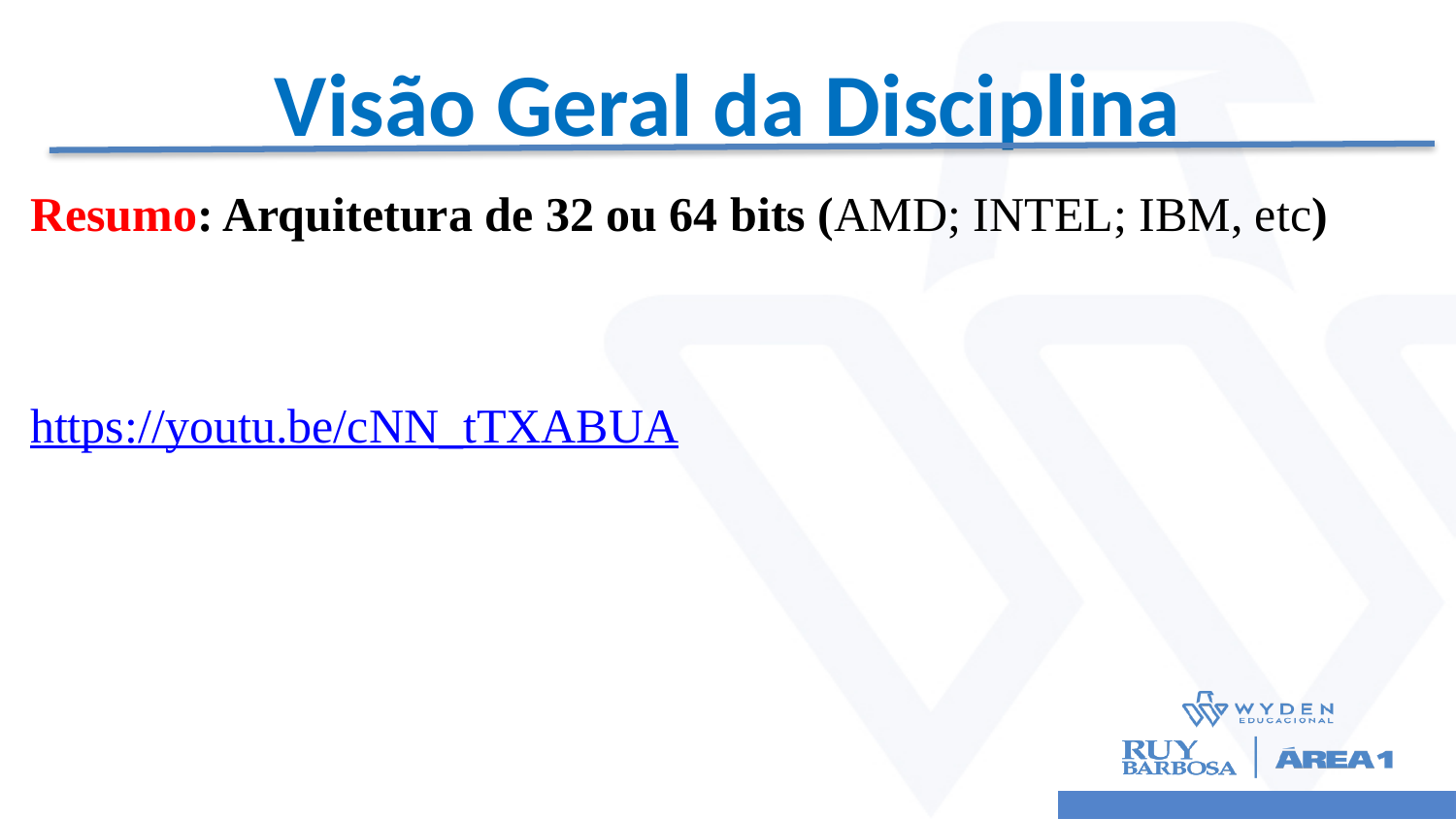

# Visão Geral da Disciplina
Resumo: Arquitetura de 32 ou 64 bits (AMD; INTEL; IBM, etc)

https://youtu.be/cNN_tTXABUA